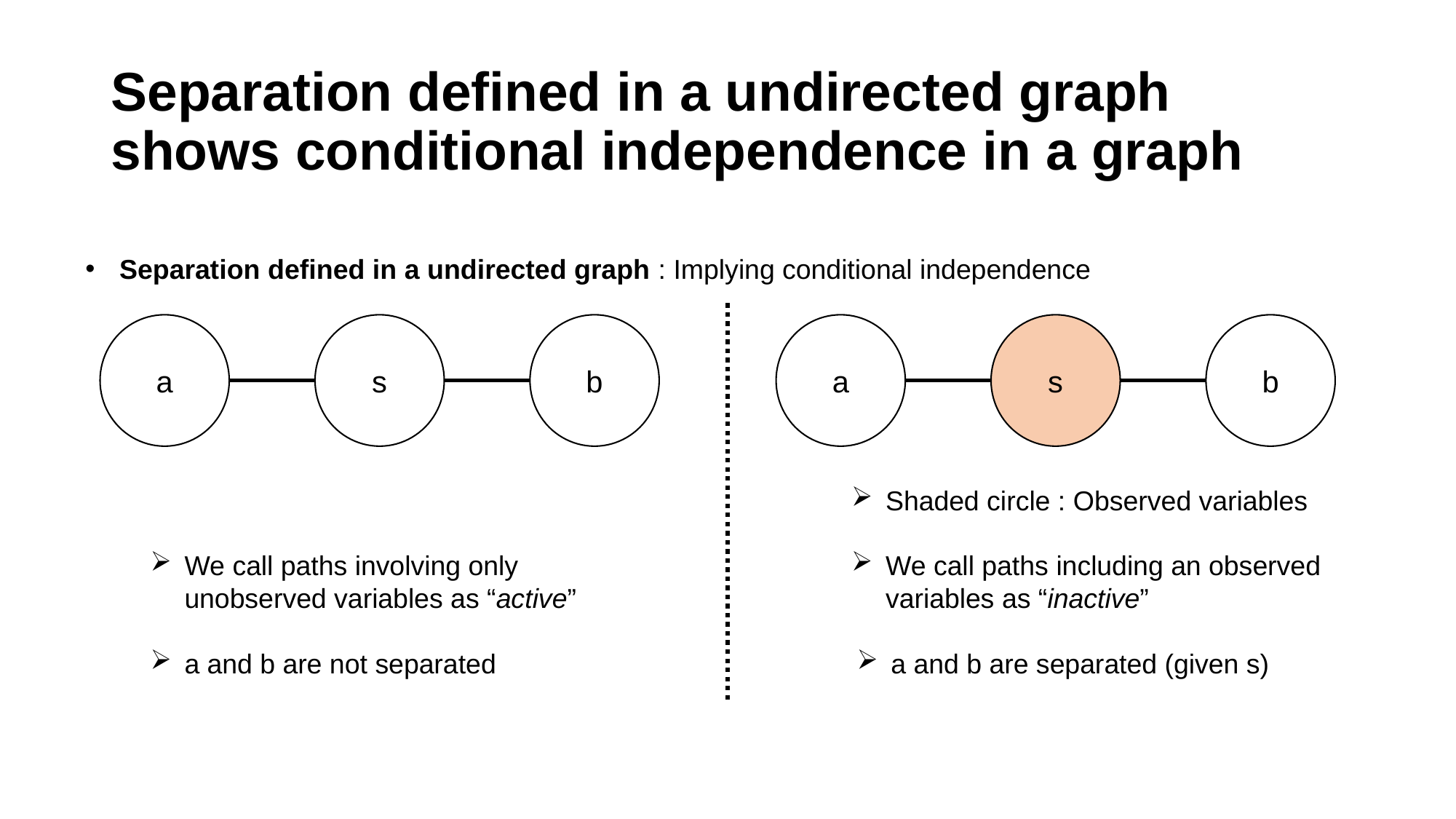

# Separation defined in a undirected graph shows conditional independence in a graph
Separation defined in a undirected graph : Implying conditional independence
a
s
b
a
s
b
Shaded circle : Observed variables
We call paths involving only unobserved variables as “active”
We call paths including an observed variables as “inactive”
a and b are not separated
a and b are separated (given s)